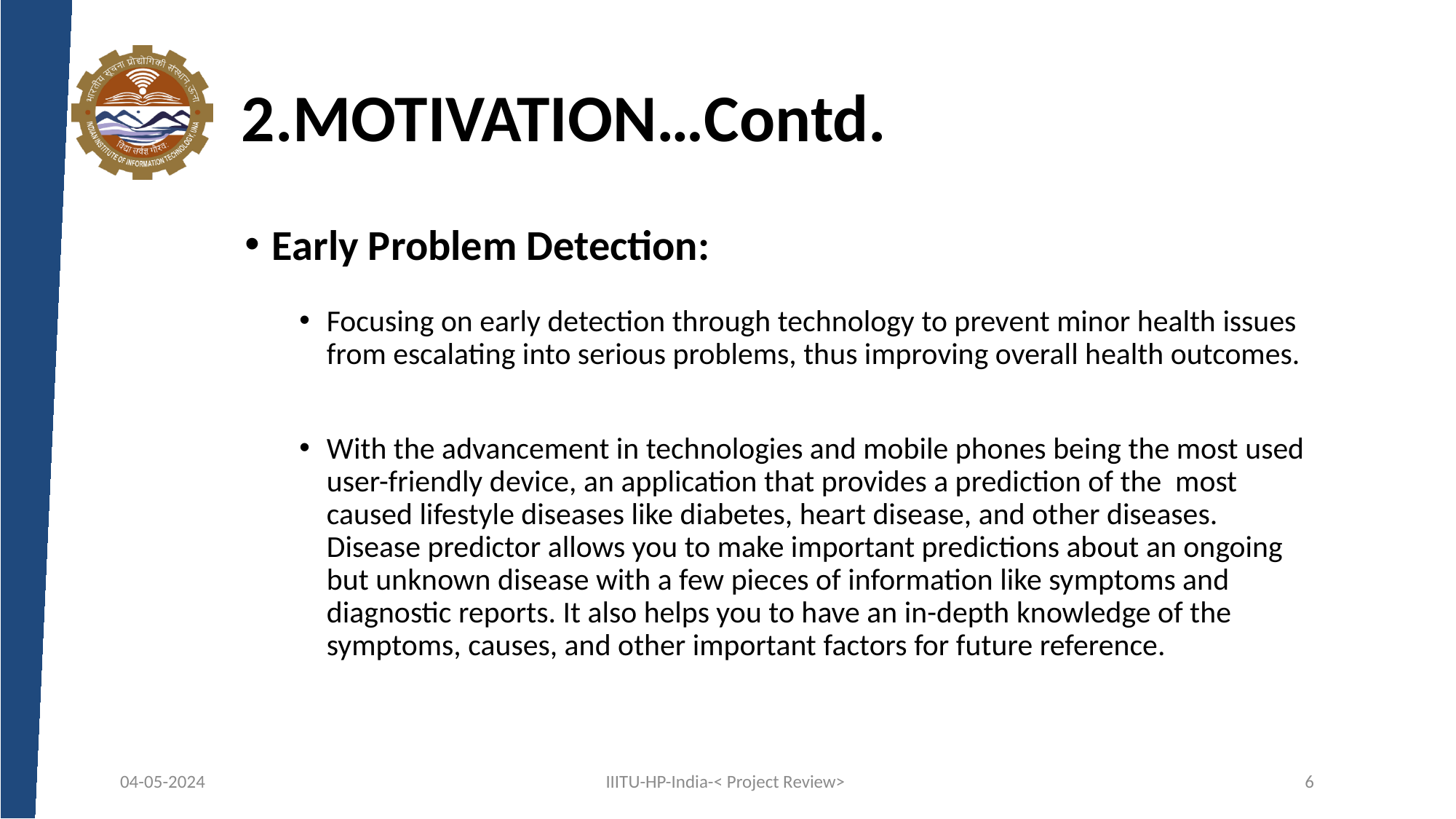

# 2.MOTIVATION…Contd.
Early Problem Detection:

Focusing on early detection through technology to prevent minor health issues from escalating into serious problems, thus improving overall health outcomes.

With the advancement in technologies and mobile phones being the most used user-friendly device, an application that provides a prediction of the  most caused lifestyle diseases like diabetes, heart disease, and other diseases. Disease predictor allows you to make important predictions about an ongoing but unknown disease with a few pieces of information like symptoms and diagnostic reports. It also helps you to have an in-depth knowledge of the symptoms, causes, and other important factors for future reference.

04-05-2024
IIITU-HP-India-< Project Review>
6